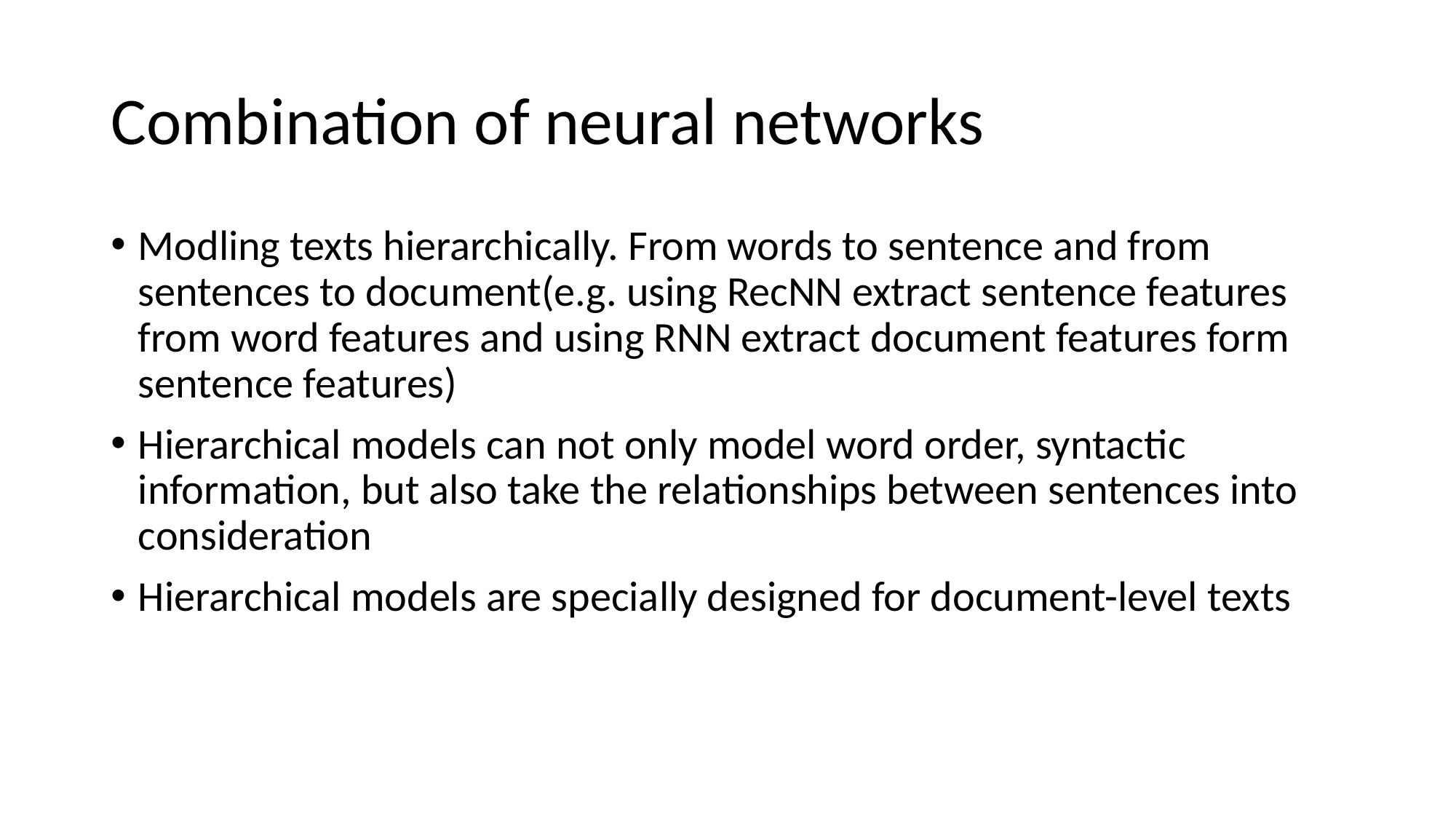

# Combination of neural networks
Modling texts hierarchically. From words to sentence and from sentences to document(e.g. using RecNN extract sentence features from word features and using RNN extract document features form sentence features)
Hierarchical models can not only model word order, syntactic information, but also take the relationships between sentences into consideration
Hierarchical models are specially designed for document-level texts